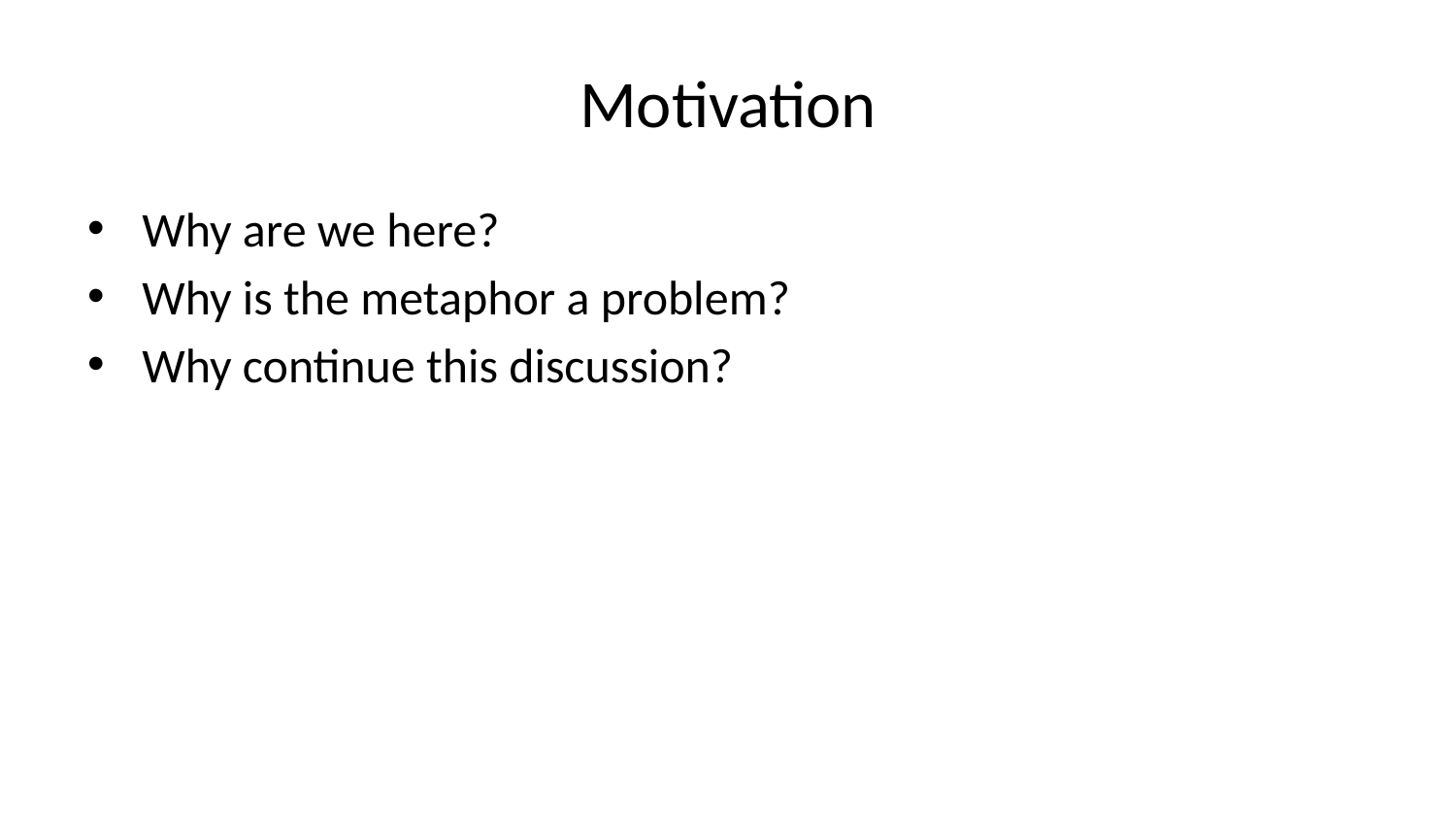

# Motivation
Why are we here?
Why is the metaphor a problem?
Why continue this discussion?